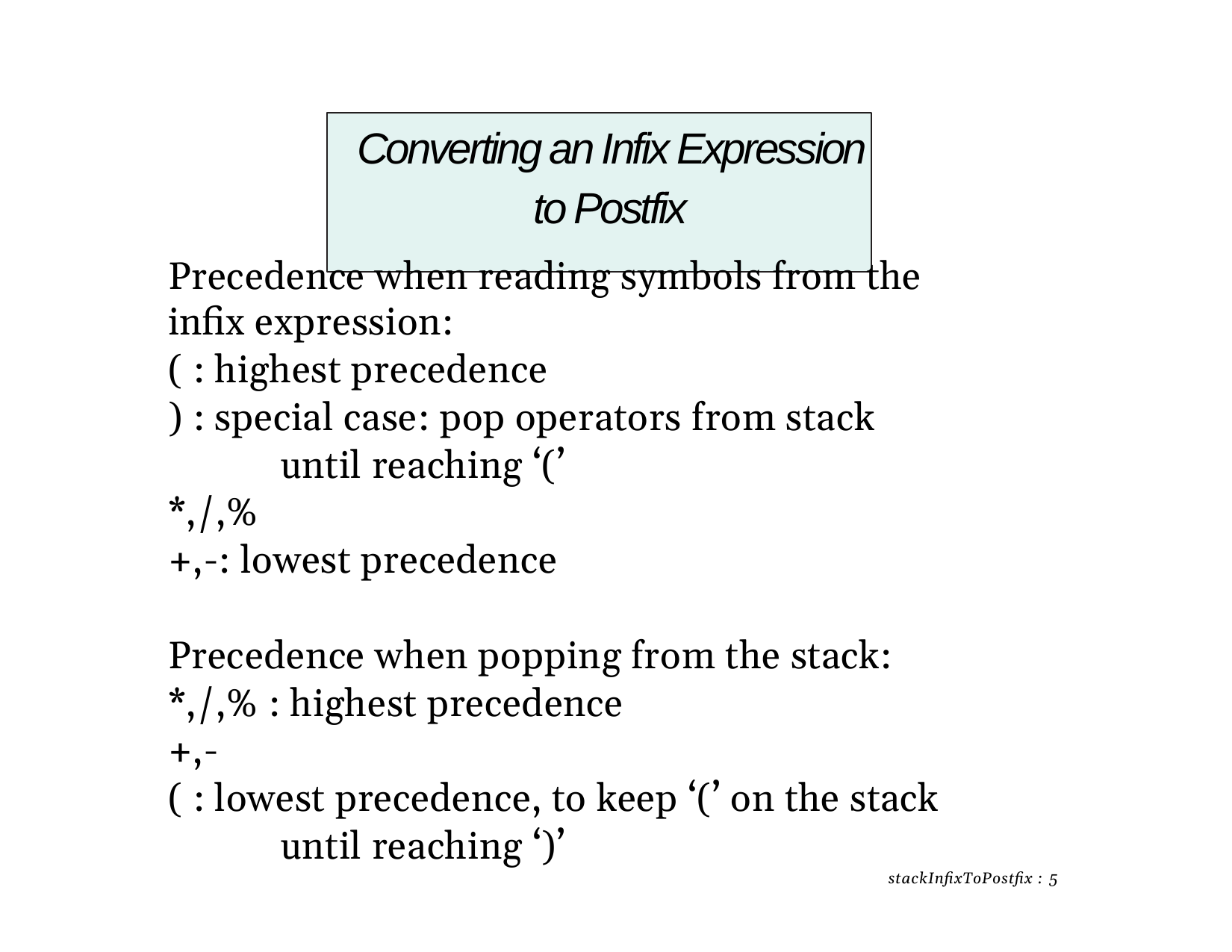

# Converting an Infix Expression to Postfix
Precedence when reading symbols from the infix expression:
( : highest precedence
) : special case: pop operators from stack
	until reaching ‘(’
*,/,%
+,-: lowest precedence

Precedence when popping from the stack:
*,/,% : highest precedence
+,-
( : lowest precedence, to keep ‘(’ on the stack
	until reaching ‘)’
stackInfixToPostfix : 5